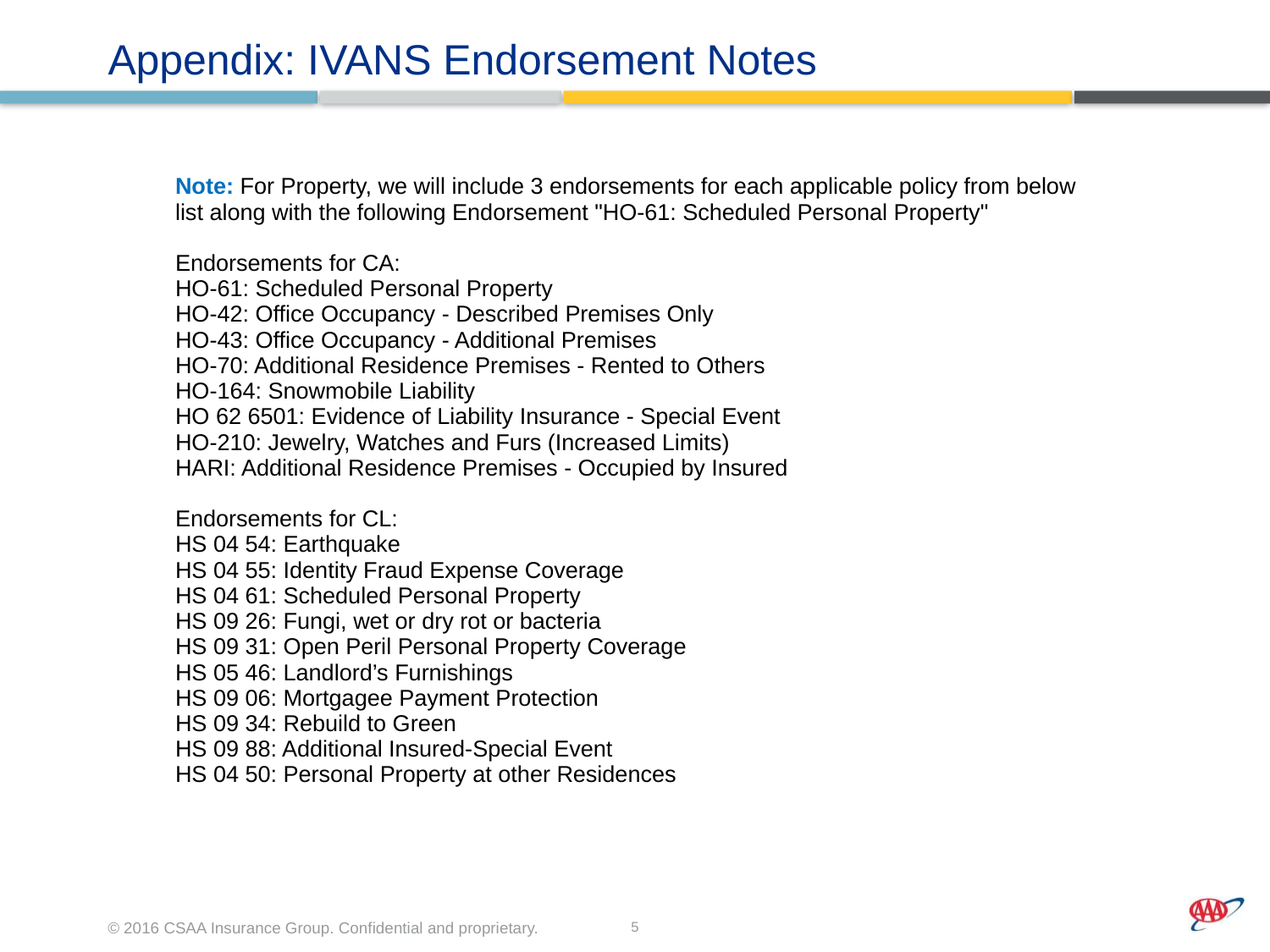

# Appendix: IVANS Endorsement Notes
| Note: For Property, we will include 3 endorsements for each applicable policy from below list along with the following Endorsement "HO-61: Scheduled Personal Property" Endorsements for CA: HO-61: Scheduled Personal Property HO-42: Office Occupancy - Described Premises Only HO-43: Office Occupancy - Additional Premises  HO-70: Additional Residence Premises - Rented to Others HO-164: Snowmobile Liability HO 62 6501: Evidence of Liability Insurance - Special Event HO-210: Jewelry, Watches and Furs (Increased Limits)    HARI: Additional Residence Premises - Occupied by Insured Endorsements for CL: HS 04 54: Earthquake HS 04 55: Identity Fraud Expense Coverage HS 04 61: Scheduled Personal Property HS 09 26: Fungi, wet or dry rot or bacteria HS 09 31: Open Peril Personal Property Coverage HS 05 46: Landlord’s Furnishings HS 09 06: Mortgagee Payment Protection HS 09 34: Rebuild to Green HS 09 88: Additional Insured-Special Event HS 04 50: Personal Property at other Residences |
| --- |